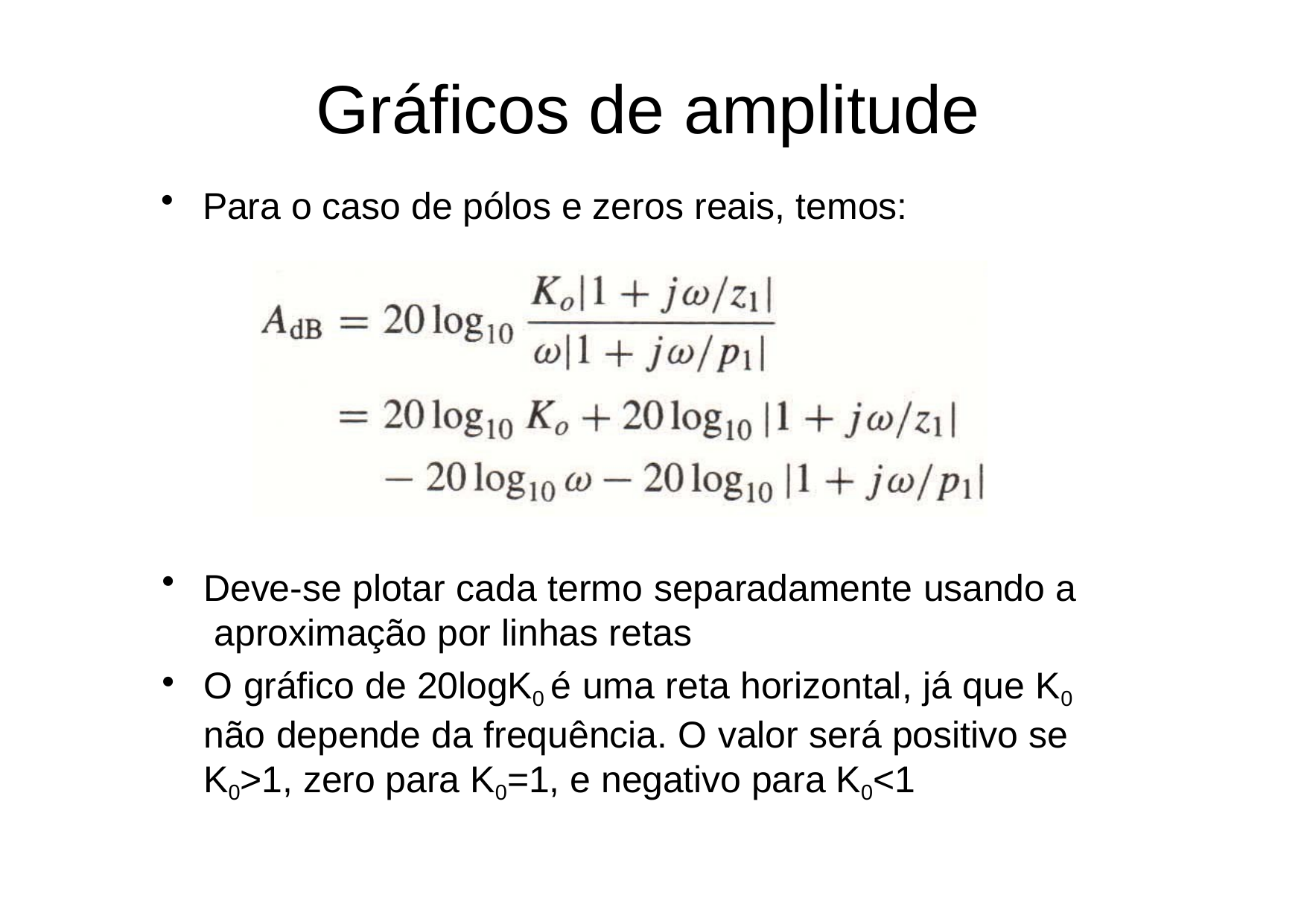

# Gráficos de amplitude
Para o caso de pólos e zeros reais, temos:

Deve-se plotar cada termo separadamente usando a  aproximação por linhas retas
O gráfico de 20logK0 é uma reta horizontal, já que K0  não depende da frequência. O valor será positivo se  K0>1, zero para K0=1, e negativo para K0<1